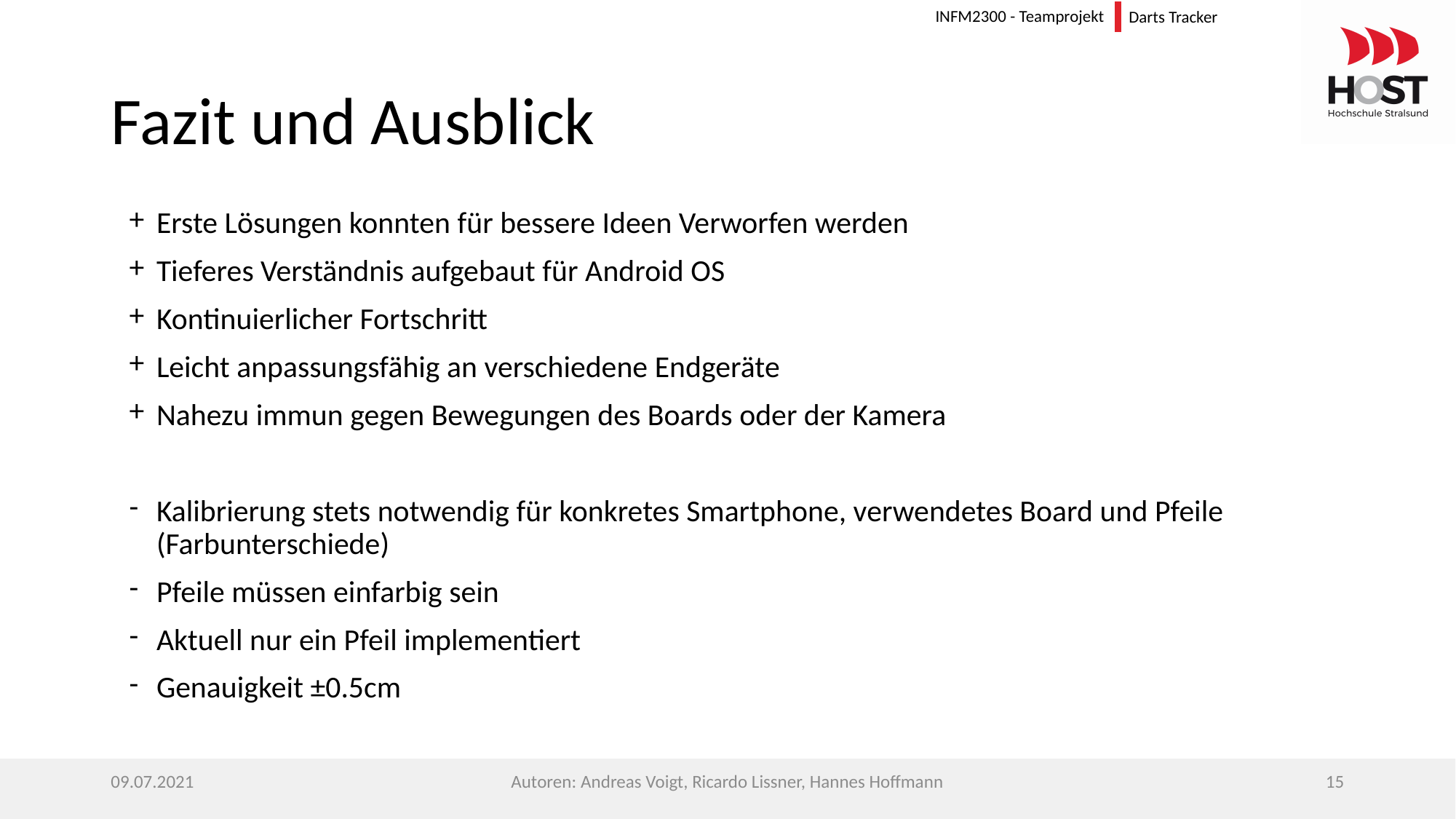

# Fazit und Ausblick
Erste Lösungen konnten für bessere Ideen Verworfen werden
Tieferes Verständnis aufgebaut für Android OS
Kontinuierlicher Fortschritt
Leicht anpassungsfähig an verschiedene Endgeräte
Nahezu immun gegen Bewegungen des Boards oder der Kamera

Kalibrierung stets notwendig für konkretes Smartphone, verwendetes Board und Pfeile (Farbunterschiede)
Pfeile müssen einfarbig sein
Aktuell nur ein Pfeil implementiert
Genauigkeit ±0.5cm
09.07.2021
Autoren: Andreas Voigt, Ricardo Lissner, Hannes Hoffmann
15